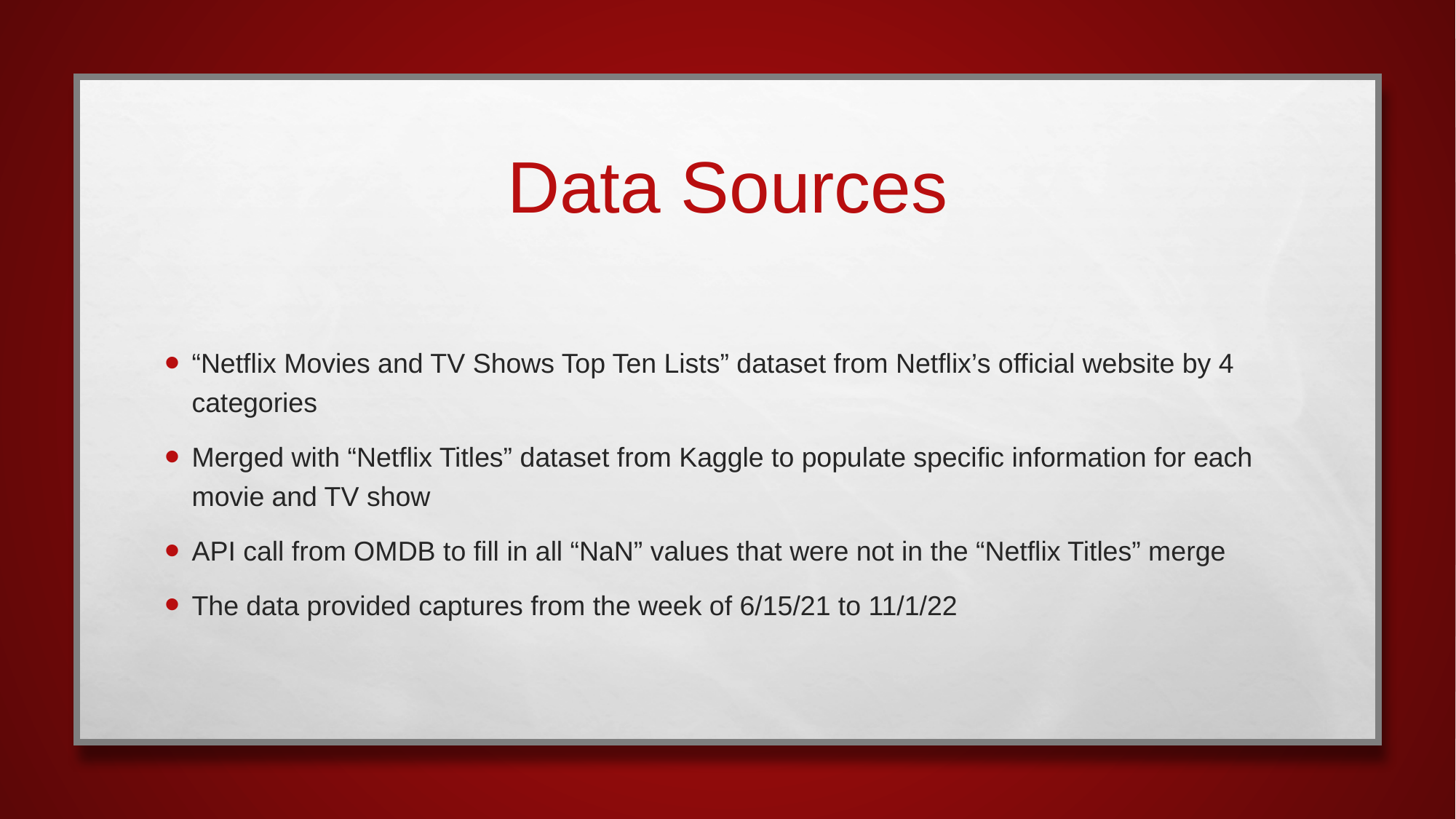

# Data Sources
“Netflix Movies and TV Shows Top Ten Lists” dataset from Netflix’s official website by 4 categories
Merged with “Netflix Titles” dataset from Kaggle to populate specific information for each movie and TV show
API call from OMDB to fill in all “NaN” values that were not in the “Netflix Titles” merge
The data provided captures from the week of 6/15/21 to 11/1/22